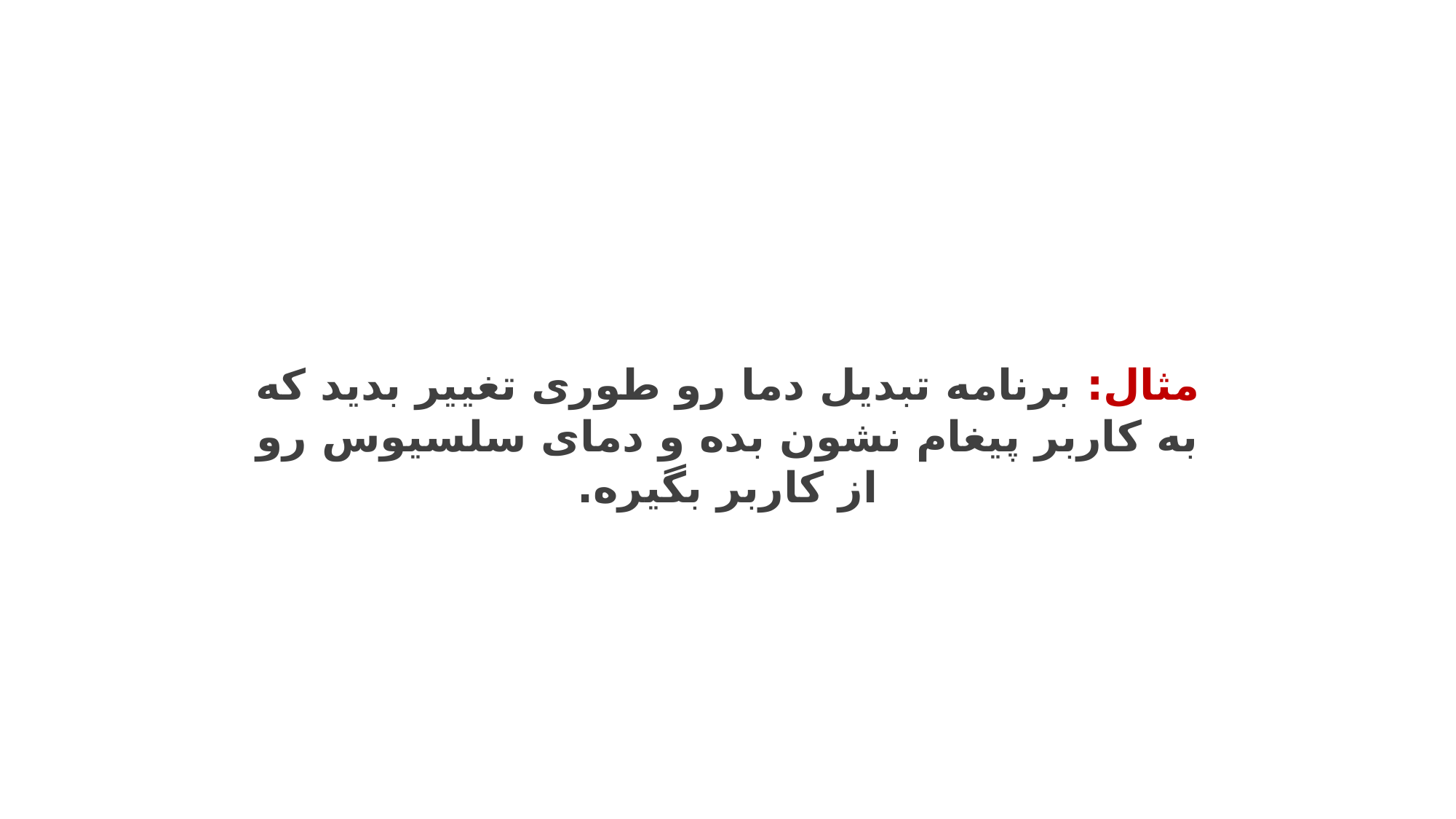

مثال: برنامه تبدیل دما رو طوری تغییر بدید که به کاربر پیغام نشون بده و دمای سلسیوس رو از کاربر بگیره.